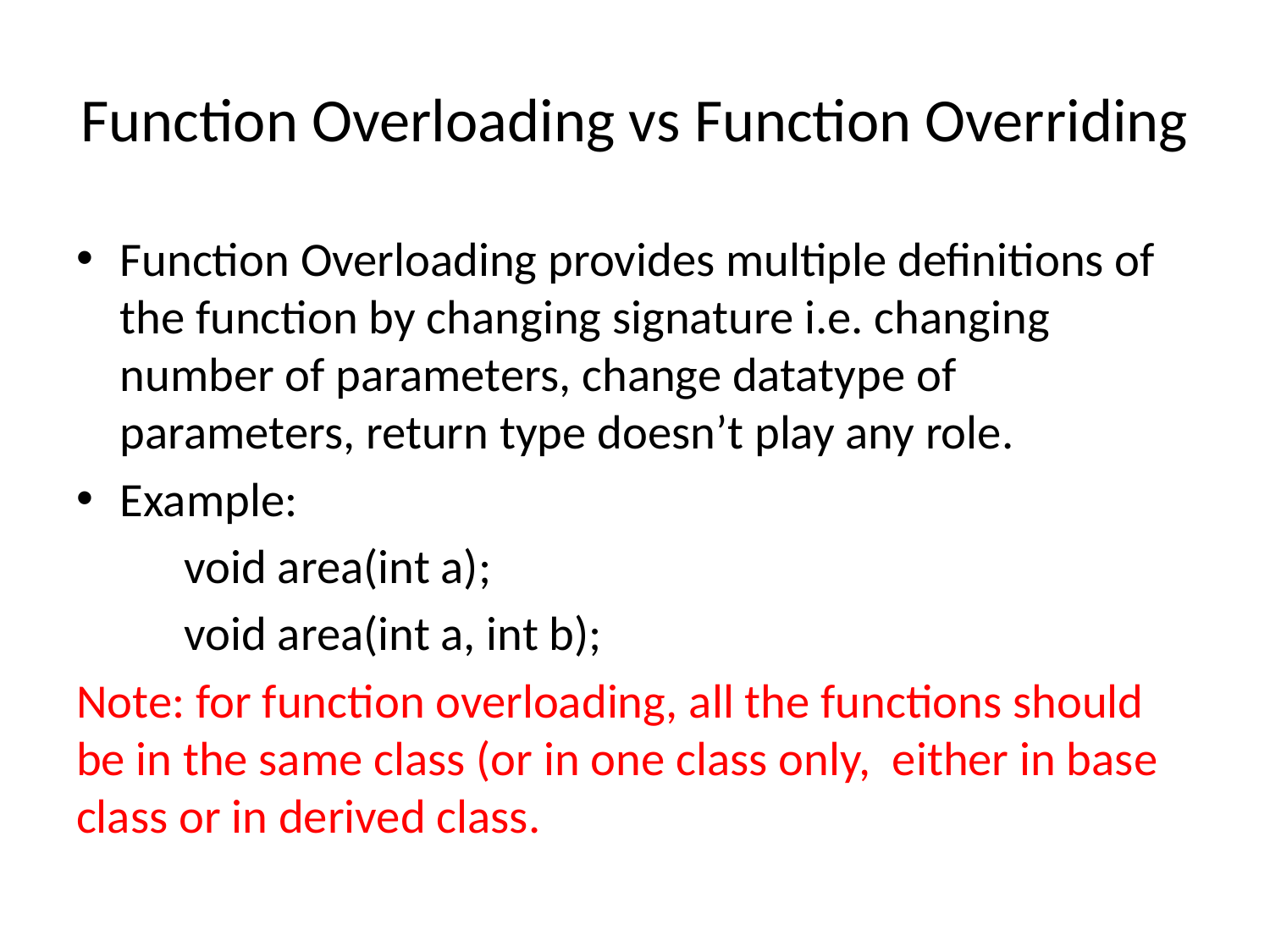

# Function Overloading vs Function Overriding
Function Overloading provides multiple definitions of the function by changing signature i.e. changing number of parameters, change datatype of parameters, return type doesn’t play any role.
Example:
	void area(int a);
	void area(int a, int b);
Note: for function overloading, all the functions should be in the same class (or in one class only,  either in base class or in derived class.